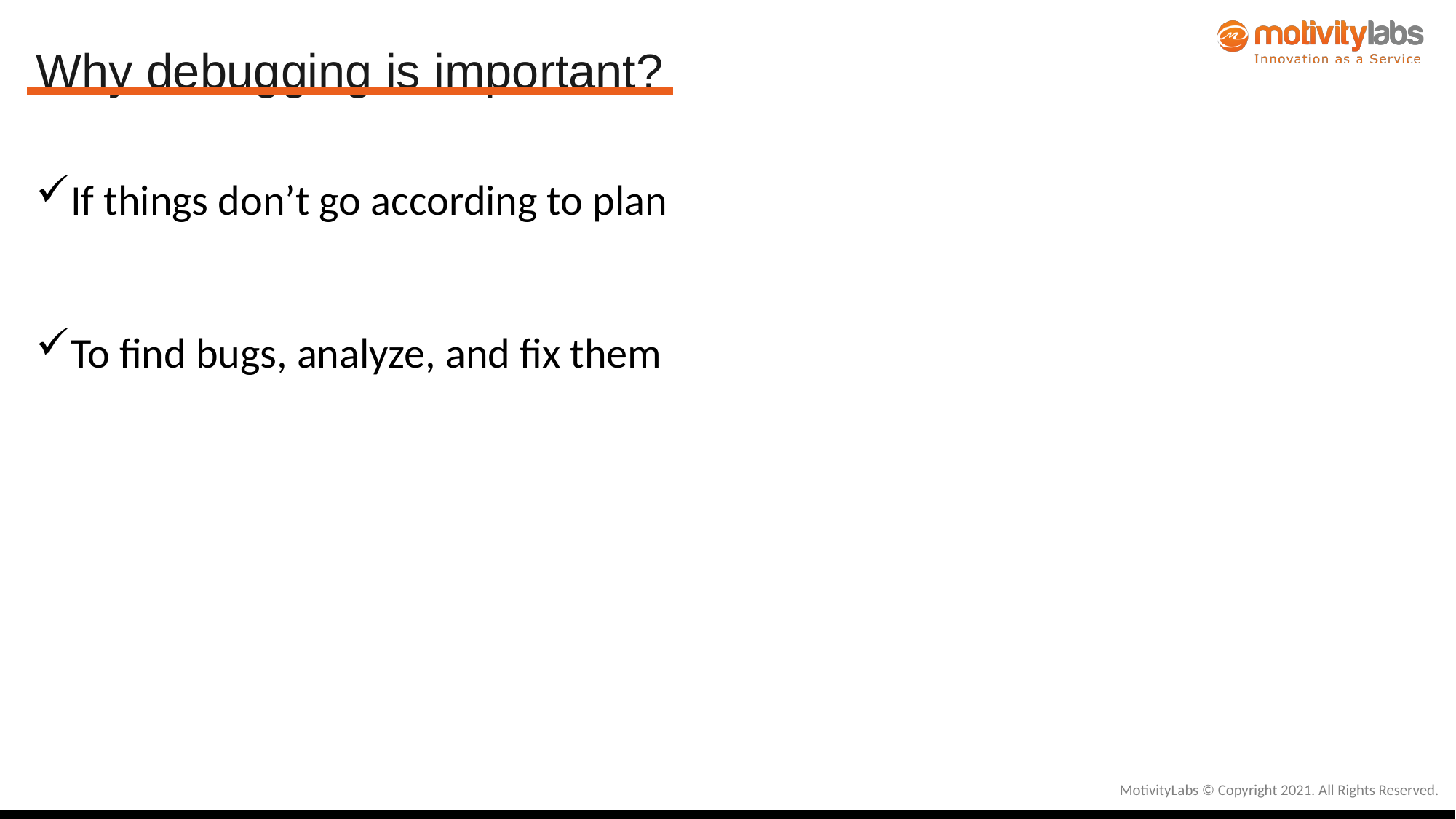

Why debugging is important?

If things don’t go according to plan

To find bugs, analyze, and fix them

MotivityLabs © Copyright 2021. All Rights Reserved.